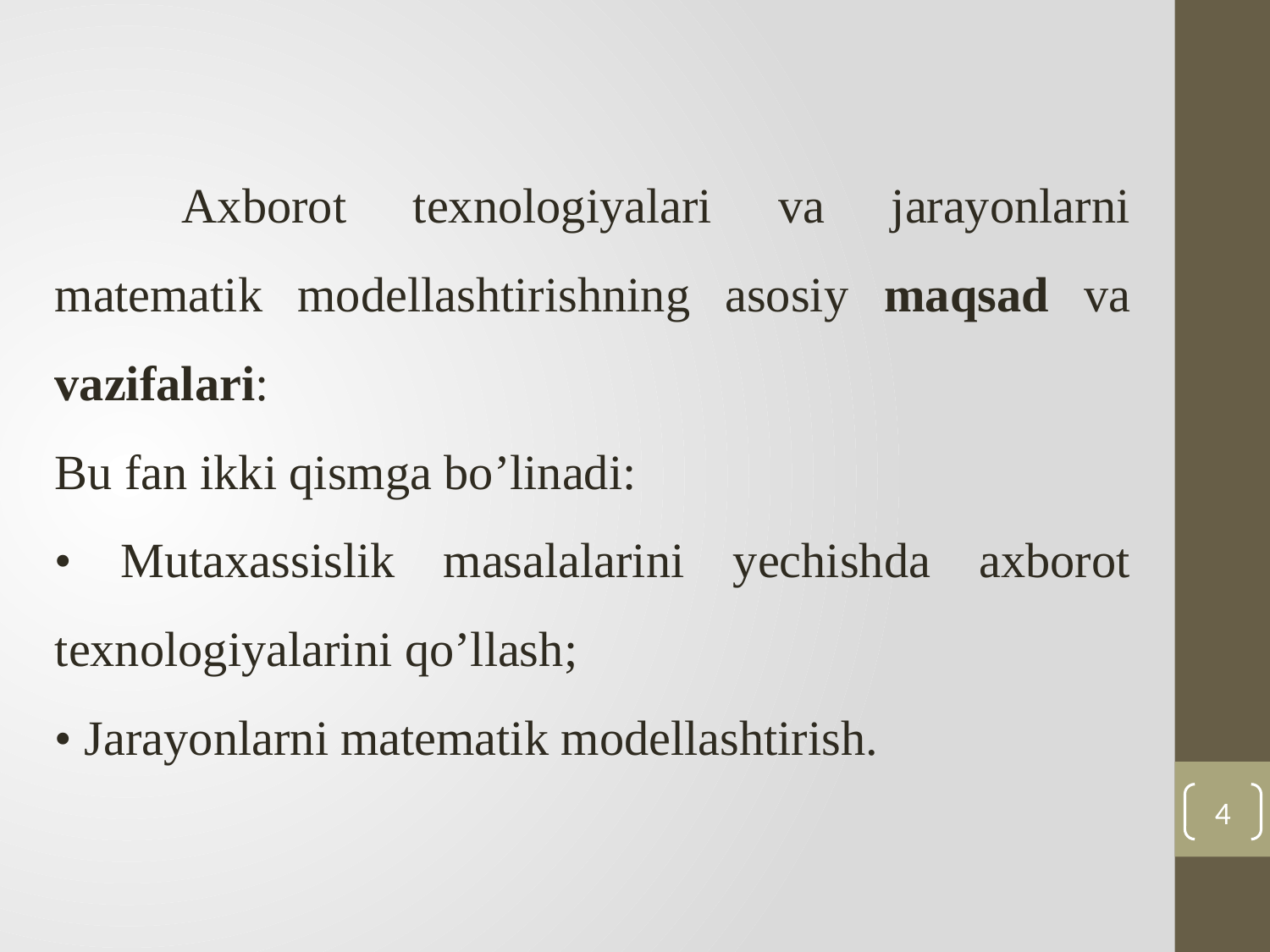

Axborot texnologiyalari va jarayonlarni matematik modellashtirishning asosiy maqsad va vazifalari:
Bu fan ikki qismga bo’linadi:
• Mutaxassislik masalalarini yechishda axborot texnologiyalarini qo’llash;
• Jarayonlarni matematik modellashtirish.
4